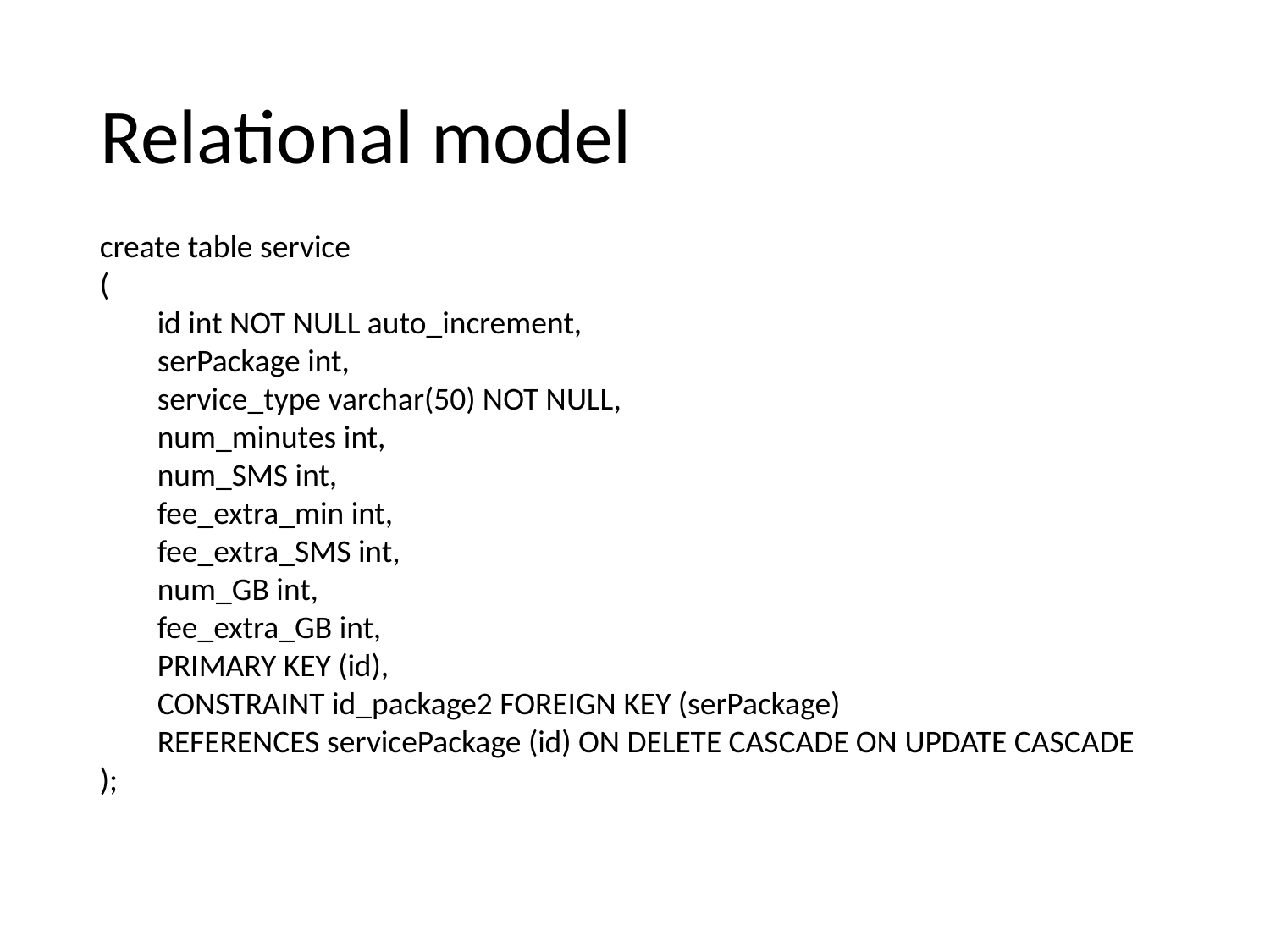

# Relational model
create table service
(
        id int NOT NULL auto_increment,
        serPackage int,
        service_type varchar(50) NOT NULL,
        num_minutes int,
        num_SMS int,
        fee_extra_min int,
        fee_extra_SMS int,
        num_GB int,
        fee_extra_GB int,
        PRIMARY KEY (id),
        CONSTRAINT id_package2 FOREIGN KEY (serPackage)
        REFERENCES servicePackage (id) ON DELETE CASCADE ON UPDATE CASCADE
);